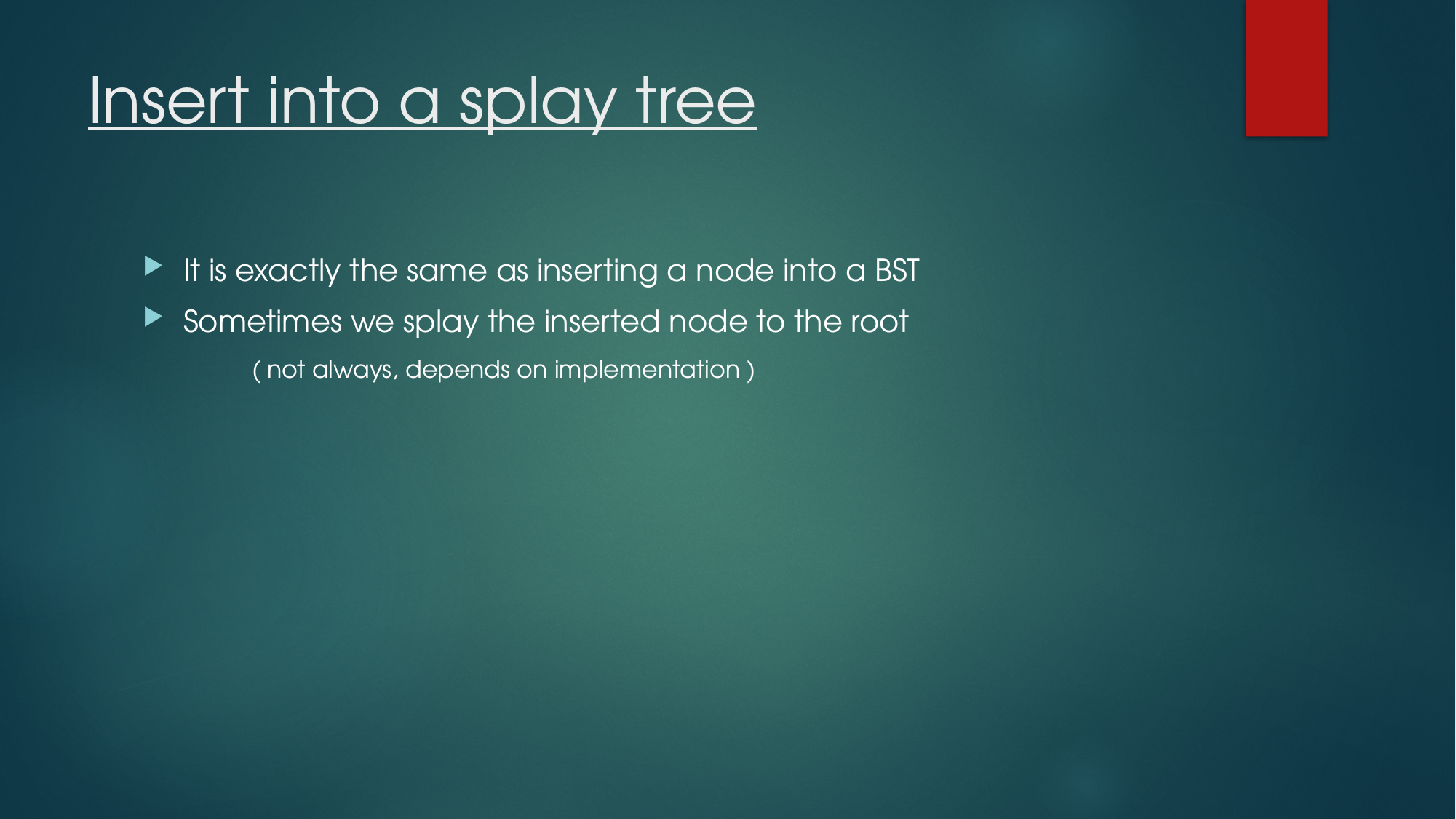

# Insert into a splay tree
It is exactly the same as inserting a node into a BST
Sometimes we splay the inserted node to the root
( not always, depends on implementation )